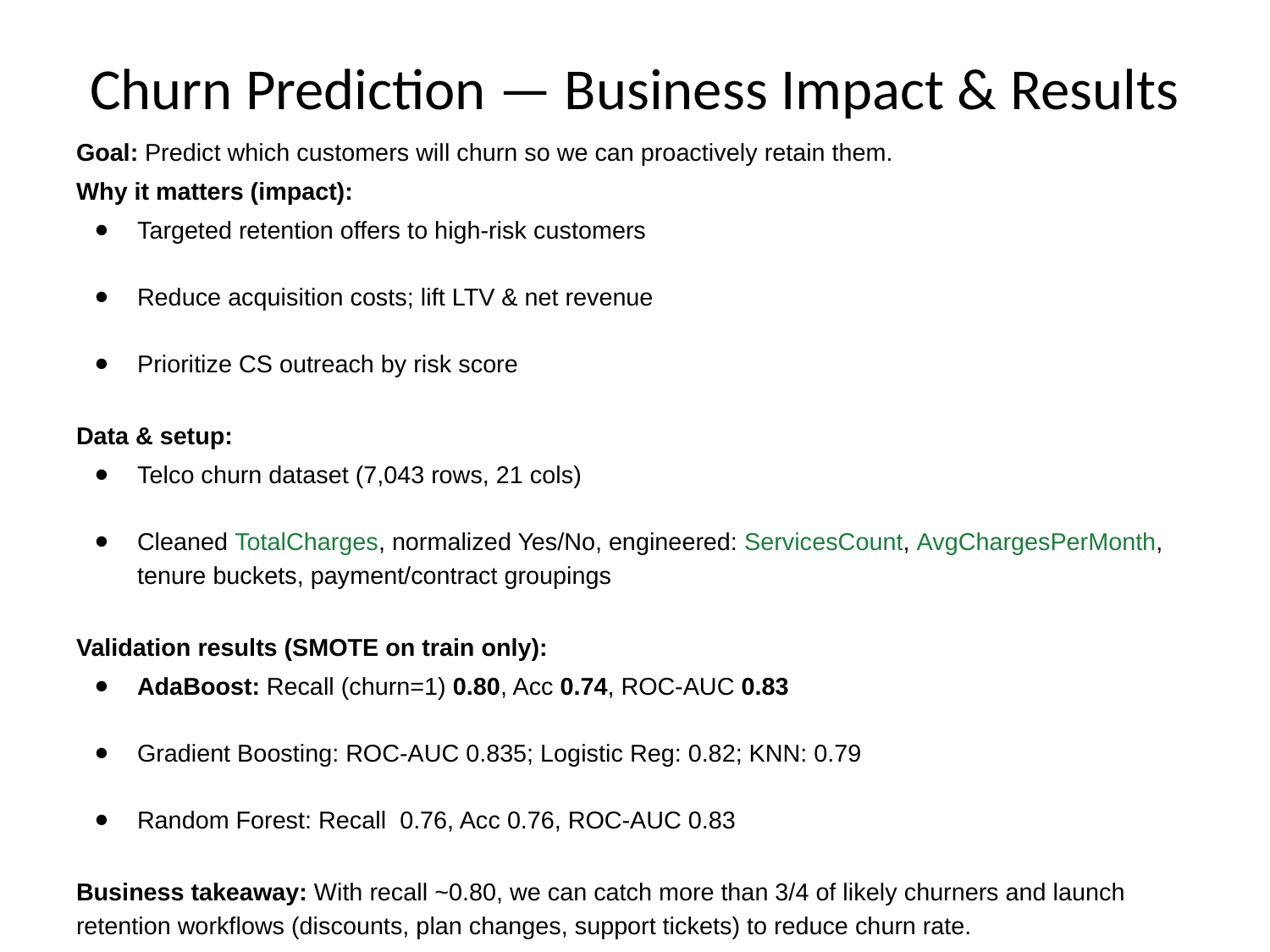

# Churn Prediction — Business Impact & Results
Goal: Predict which customers will churn so we can proactively retain them.
Why it matters (impact):
Targeted retention offers to high-risk customers
Reduce acquisition costs; lift LTV & net revenue
Prioritize CS outreach by risk score
Data & setup:
Telco churn dataset (7,043 rows, 21 cols)
Cleaned TotalCharges, normalized Yes/No, engineered: ServicesCount, AvgChargesPerMonth, tenure buckets, payment/contract groupings
Validation results (SMOTE on train only):
AdaBoost: Recall (churn=1) 0.80, Acc 0.74, ROC-AUC 0.83
Gradient Boosting: ROC-AUC 0.835; Logistic Reg: 0.82; KNN: 0.79
Random Forest: Recall  0.76, Acc 0.76, ROC-AUC 0.83
Business takeaway: With recall ~0.80, we can catch more than 3/4 of likely churners and launch retention workflows (discounts, plan changes, support tickets) to reduce churn rate.